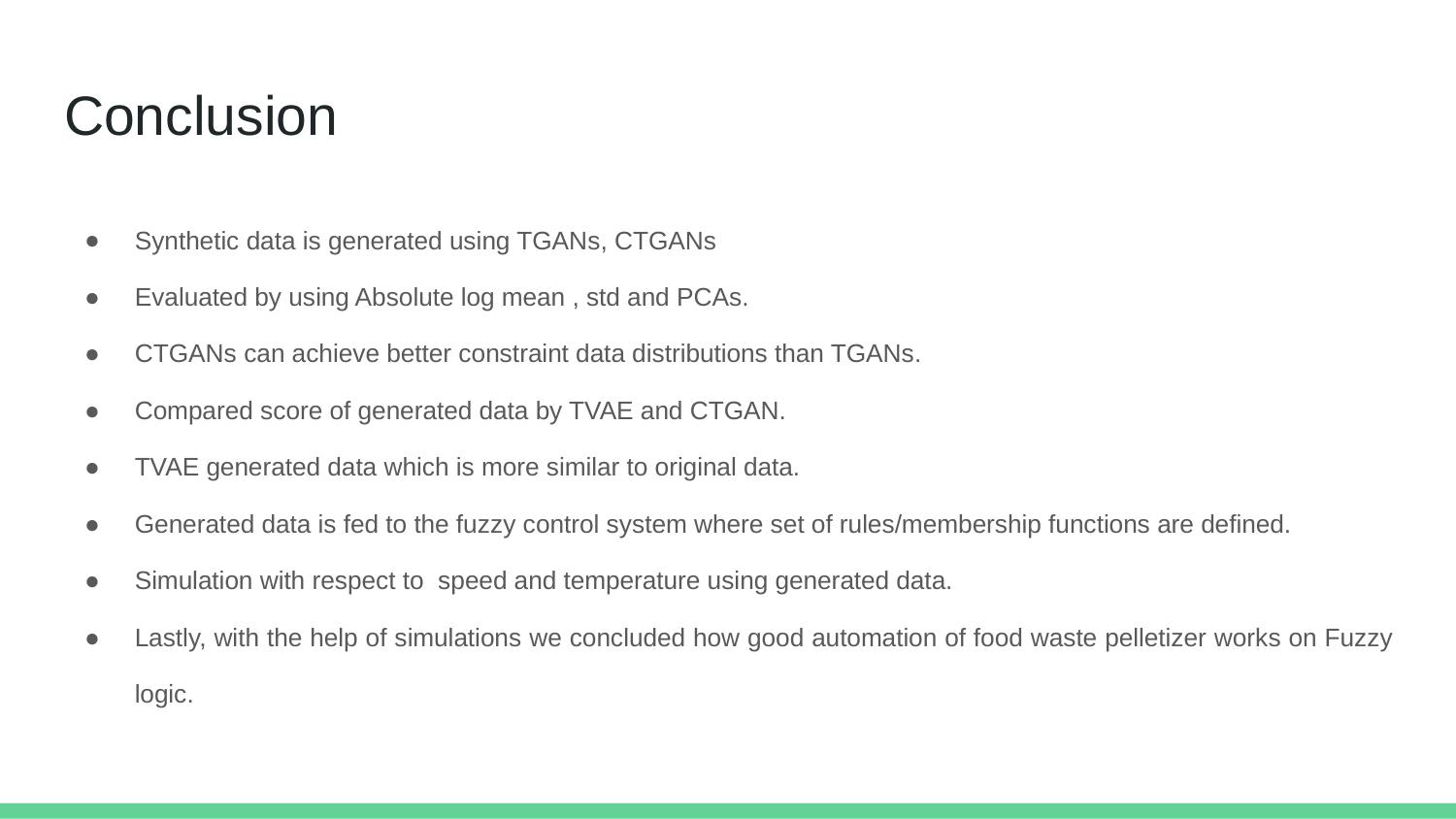

# Conclusion
Synthetic data is generated using TGANs, CTGANs
Evaluated by using Absolute log mean , std and PCAs.
CTGANs can achieve better constraint data distributions than TGANs.
Compared score of generated data by TVAE and CTGAN.
TVAE generated data which is more similar to original data.
Generated data is fed to the fuzzy control system where set of rules/membership functions are defined.
Simulation with respect to  speed and temperature using generated data.
Lastly, with the help of simulations we concluded how good automation of food waste pelletizer works on Fuzzy logic.